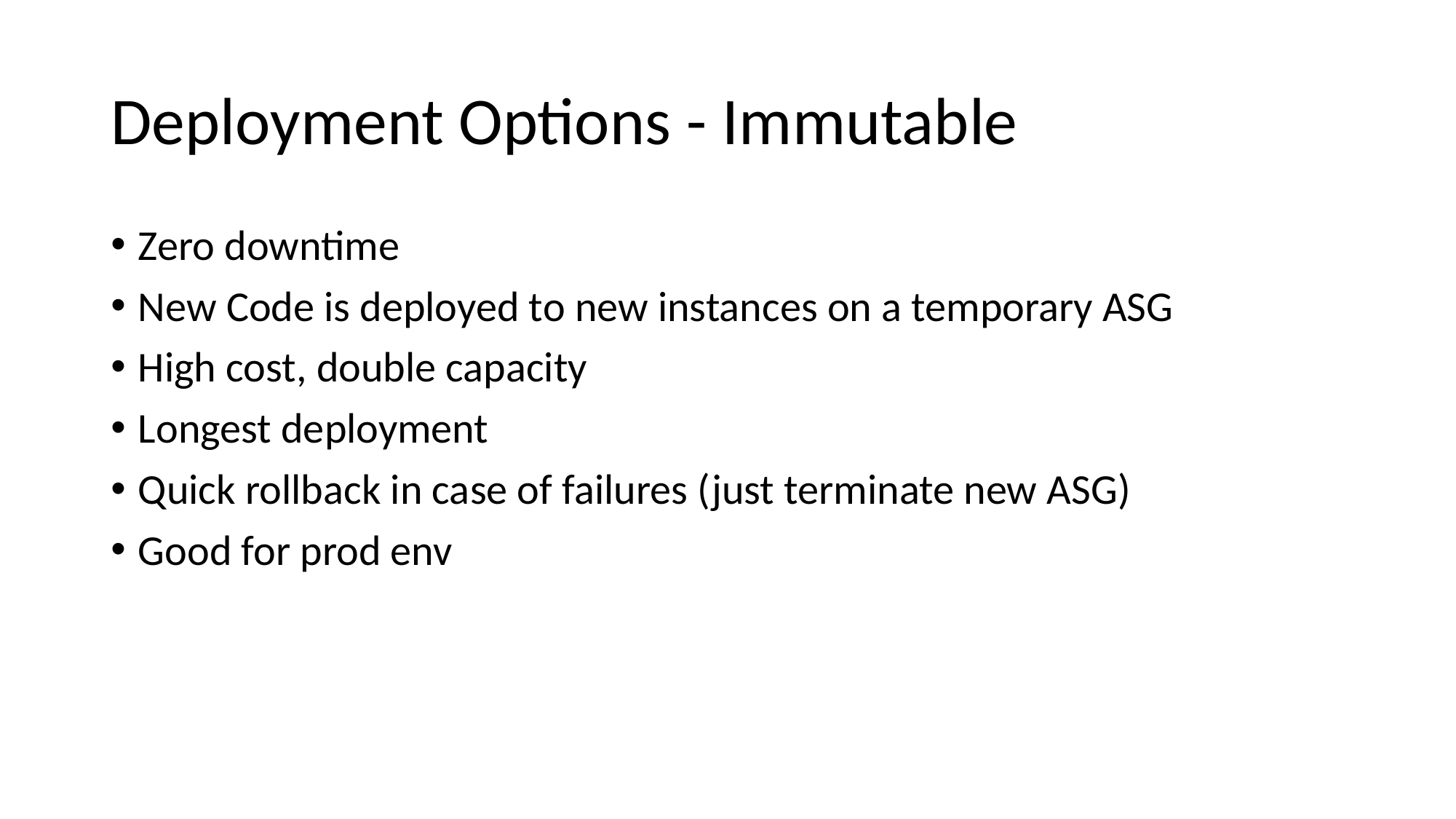

# Deployment Options - Immutable
Zero downtime
New Code is deployed to new instances on a temporary ASG
High cost, double capacity
Longest deployment
Quick rollback in case of failures (just terminate new ASG)
Good for prod env